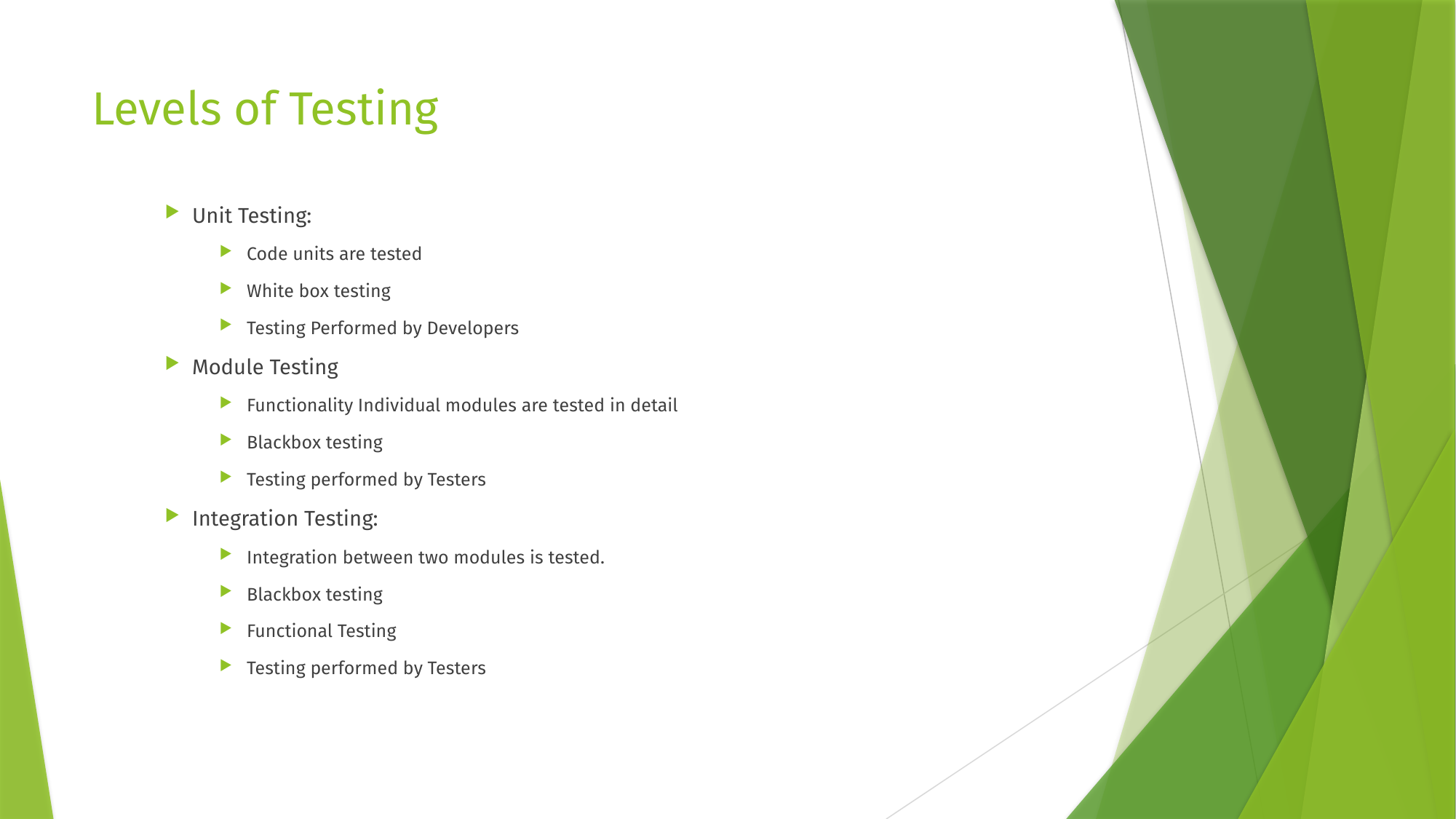

# Levels of Testing

Unit Testing:
Code units are tested
White box testing
Testing Performed by Developers
Module Testing
Functionality Individual modules are tested in detail
Blackbox testing
Testing performed by Testers
Integration Testing:
Integration between two modules is tested.
Blackbox testing
Functional Testing
Testing performed by Testers